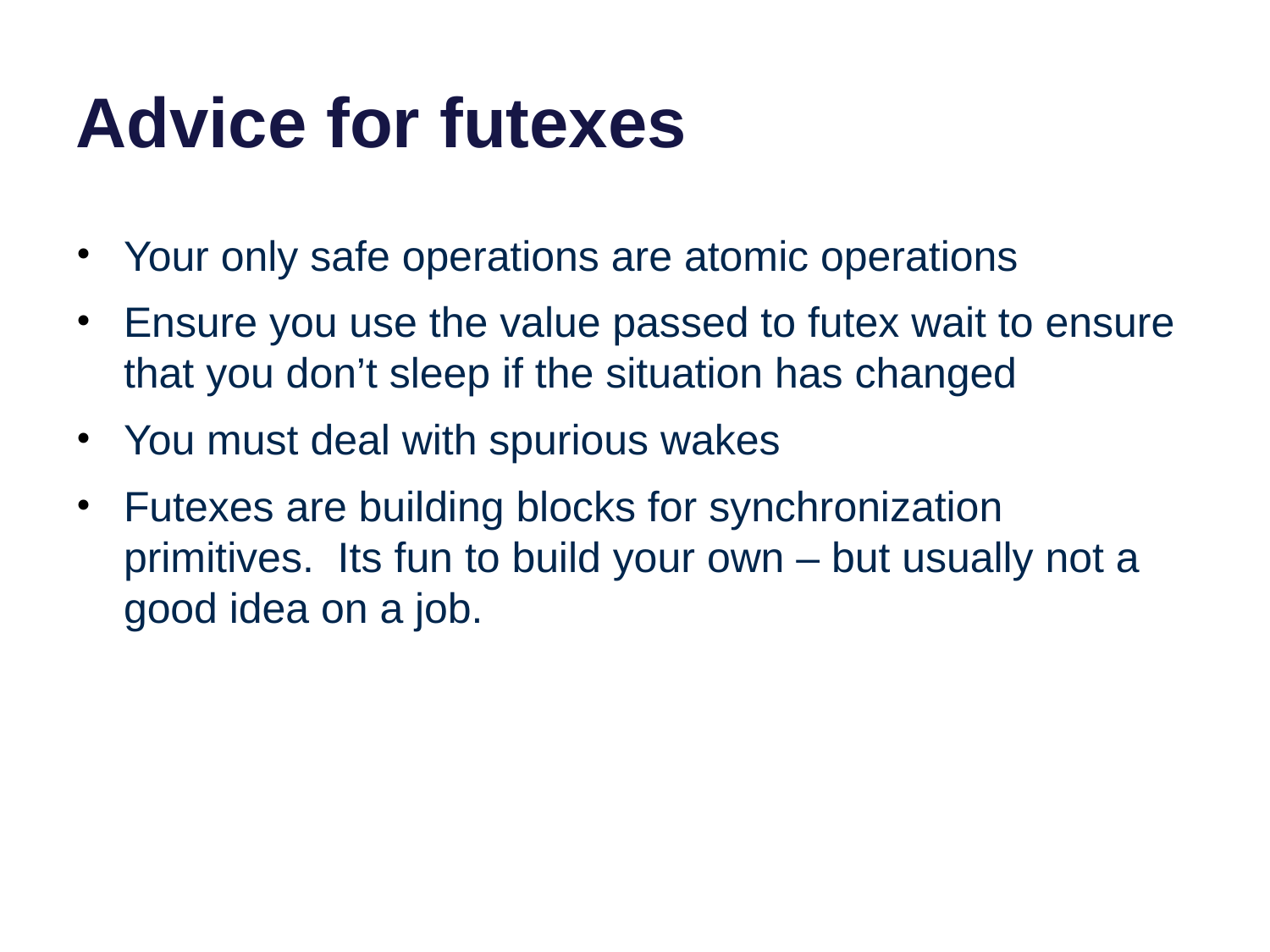

# Advice for futexes
Your only safe operations are atomic operations
Ensure you use the value passed to futex wait to ensure that you don’t sleep if the situation has changed
You must deal with spurious wakes
Futexes are building blocks for synchronization primitives.  Its fun to build your own – but usually not a good idea on a job.